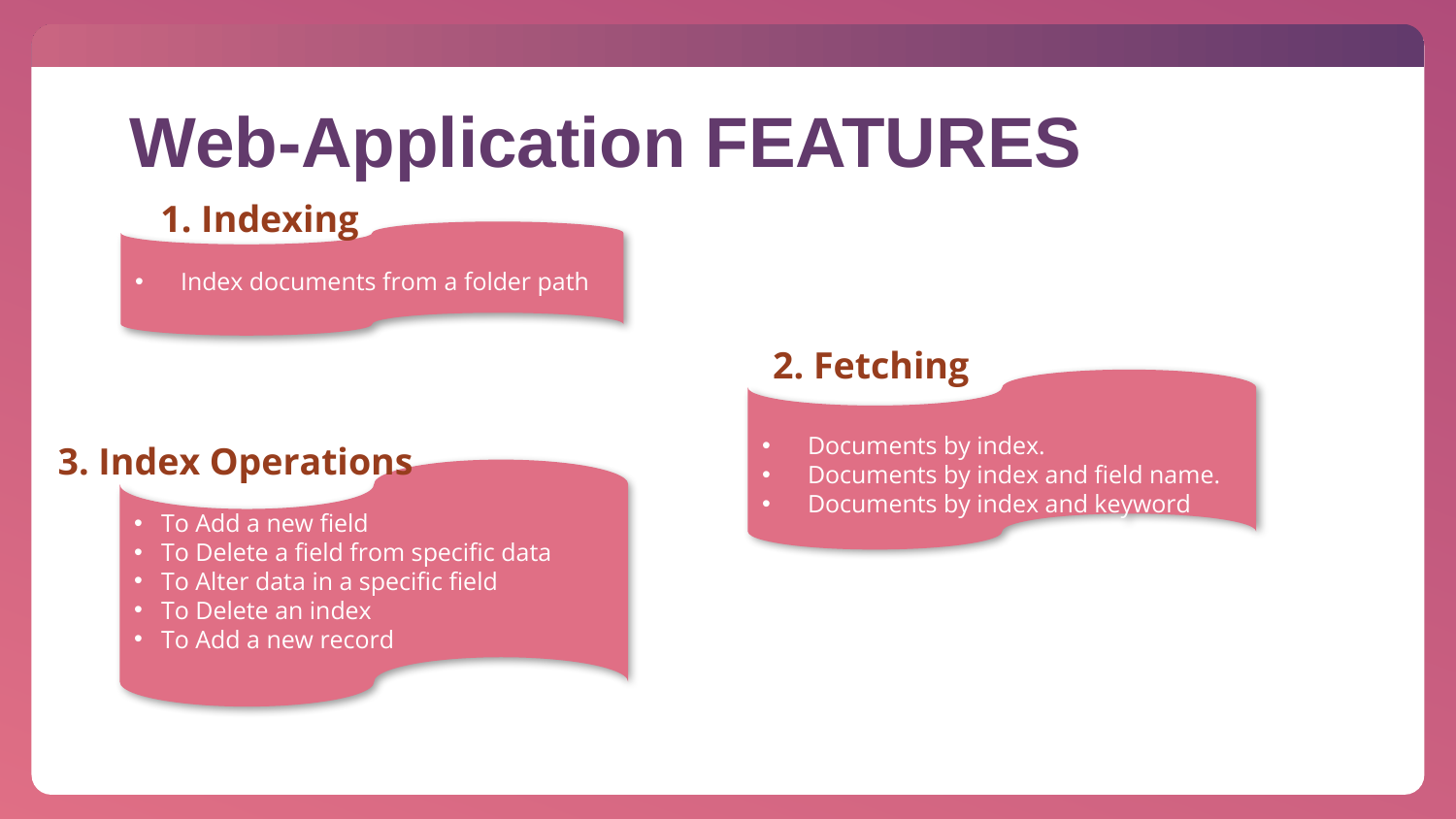

# Web-Application FEATURES
1. Indexing

Index documents from a folder path

2. Fetching

Documents by index.
Documents by index and field name.
Documents by index and keyword

3. Index Operations

To Add a new field
To Delete a field from specific data
To Alter data in a specific field
To Delete an index
To Add a new record